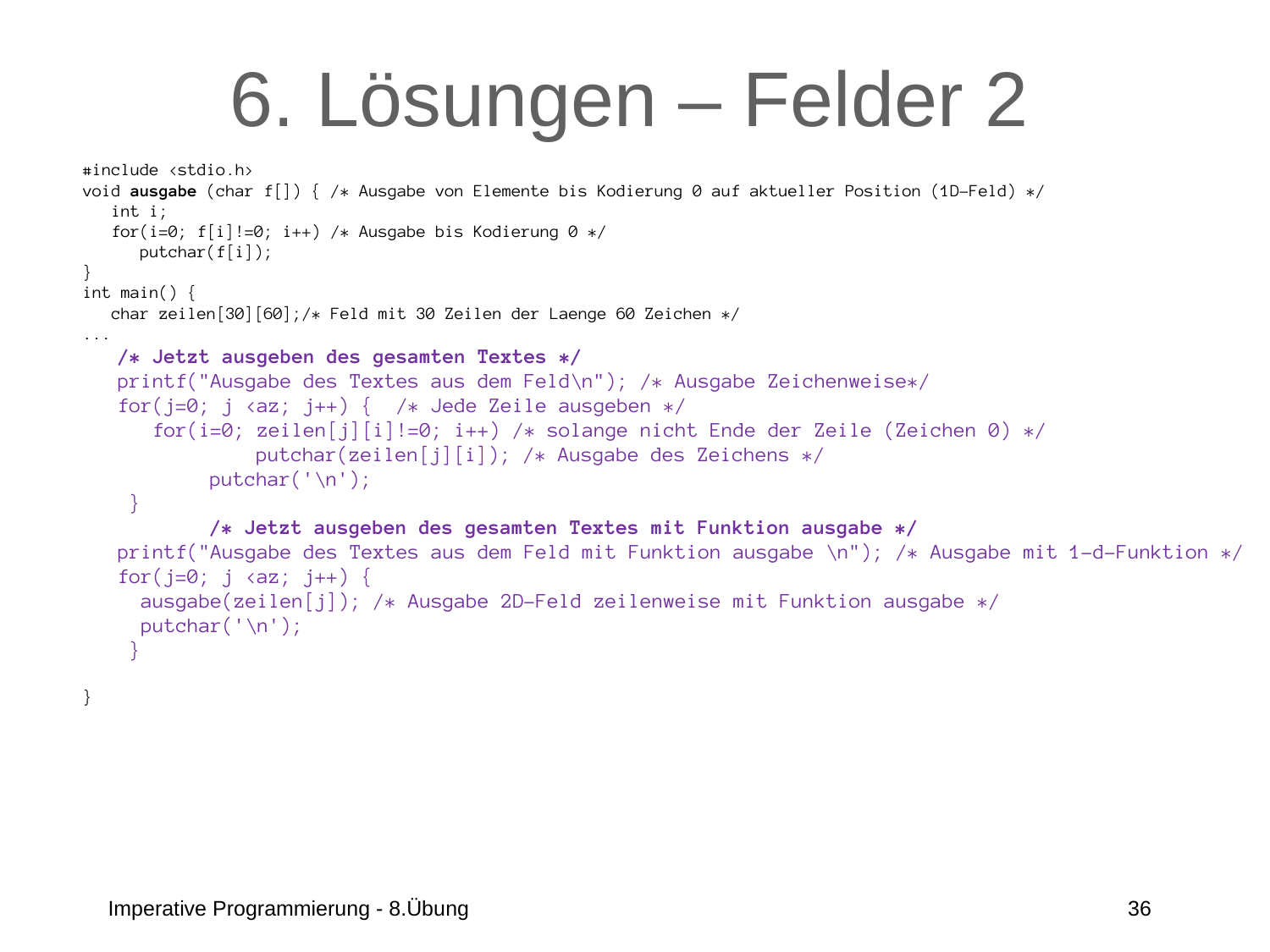

# 6. Lösungen – Felder 2
#include <stdio.h>
void ausgabe (char f[]) { /* Ausgabe von Elemente bis Kodierung 0 auf aktueller Position (1D-Feld) */
   int i;
   for(i=0; f[i]!=0; i++) /* Ausgabe bis Kodierung 0 */
      putchar(f[i]);
}
int main() {
   char zeilen[30][60];/* Feld mit 30 Zeilen der Laenge 60 Zeichen */
...
   /* Jetzt ausgeben des gesamten Textes */
   printf("Ausgabe des Textes aus dem Feld\n"); /* Ausgabe Zeichenweise*/
   for(j=0; j <az; j++) {  /* Jede Zeile ausgeben */
      for(i=0; zeilen[j][i]!=0; i++) /* solange nicht Ende der Zeile (Zeichen 0) */
	    putchar(zeilen[j][i]); /* Ausgabe des Zeichens */
	putchar('\n');
    }
	/* Jetzt ausgeben des gesamten Textes mit Funktion ausgabe */
   printf("Ausgabe des Textes aus dem Feld mit Funktion ausgabe \n"); /* Ausgabe mit 1-d-Funktion */
   for(j=0; j <az; j++) {
     ausgabe(zeilen[j]); /* Ausgabe 2D-Feld zeilenweise mit Funktion ausgabe */
     putchar('\n');
    }

}
Imperative Programmierung - 8.Übung
36